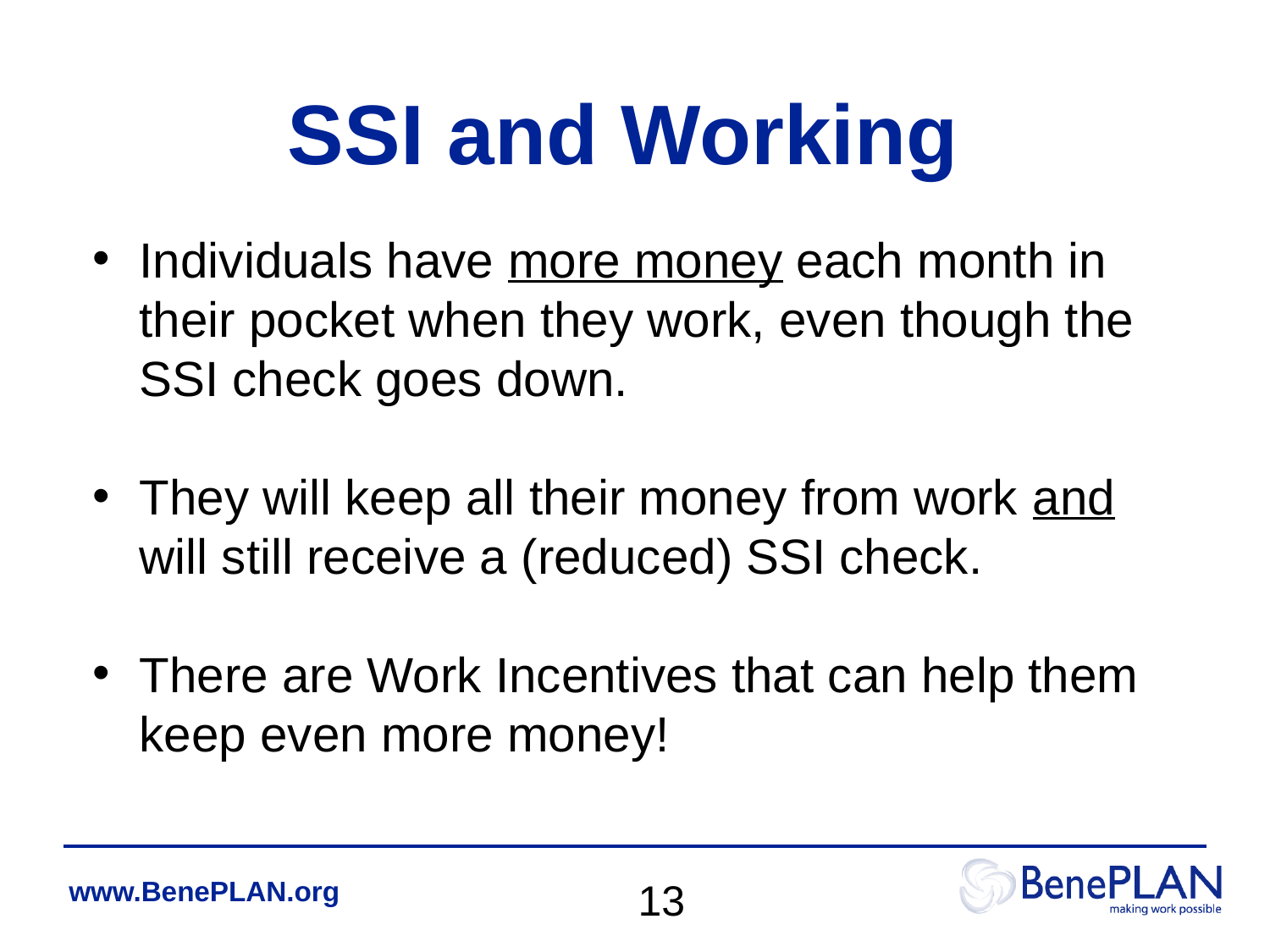

SSI and Working
Individuals have more money each month in their pocket when they work, even though the SSI check goes down.

They will keep all their money from work and will still receive a (reduced) SSI check.

There are Work Incentives that can help them keep even more money!
13